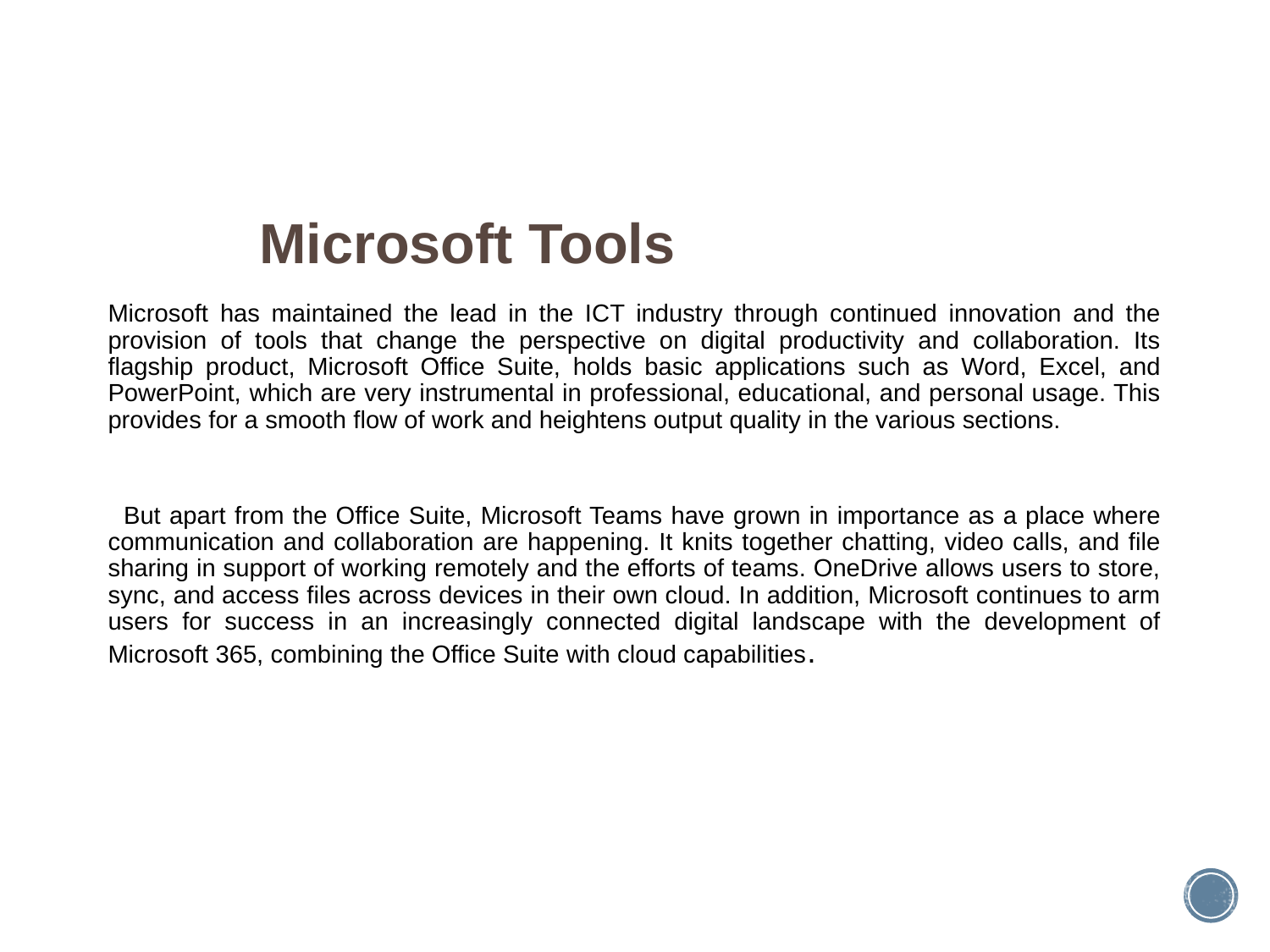

# Microsoft Tools
Microsoft has maintained the lead in the ICT industry through continued innovation and the provision of tools that change the perspective on digital productivity and collaboration. Its flagship product, Microsoft Office Suite, holds basic applications such as Word, Excel, and PowerPoint, which are very instrumental in professional, educational, and personal usage. This provides for a smooth flow of work and heightens output quality in the various sections.

  But apart from the Office Suite, Microsoft Teams have grown in importance as a place where communication and collaboration are happening. It knits together chatting, video calls, and file sharing in support of working remotely and the efforts of teams. OneDrive allows users to store, sync, and access files across devices in their own cloud. In addition, Microsoft continues to arm users for success in an increasingly connected digital landscape with the development of Microsoft 365, combining the Office Suite with cloud capabilities.